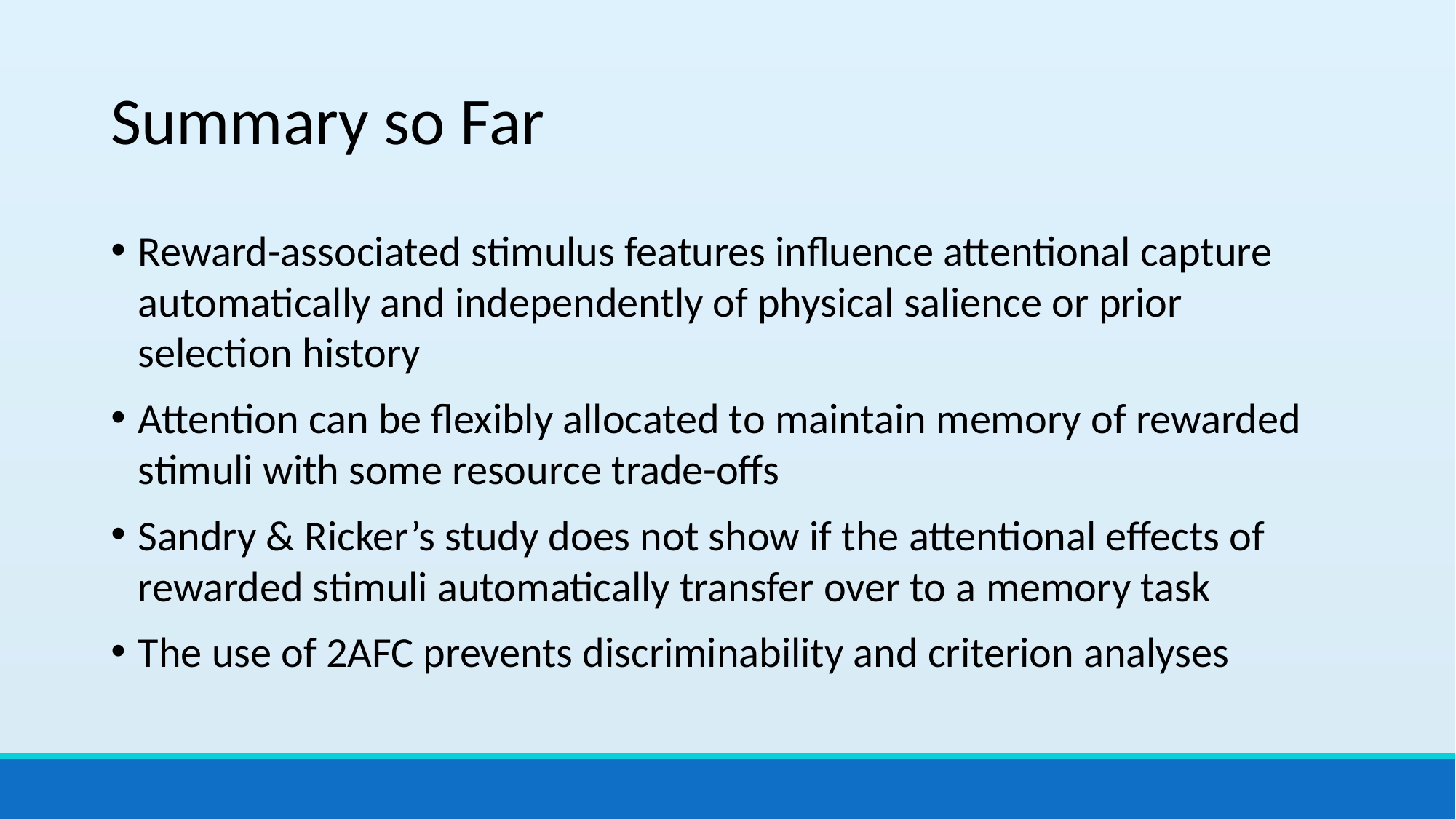

# Summary so Far
Reward-associated stimulus features influence attentional capture automatically and independently of physical salience or prior selection history
Attention can be flexibly allocated to maintain memory of rewarded stimuli with some resource trade-offs
Sandry & Ricker’s study does not show if the attentional effects of rewarded stimuli automatically transfer over to a memory task
The use of 2AFC prevents discriminability and criterion analyses